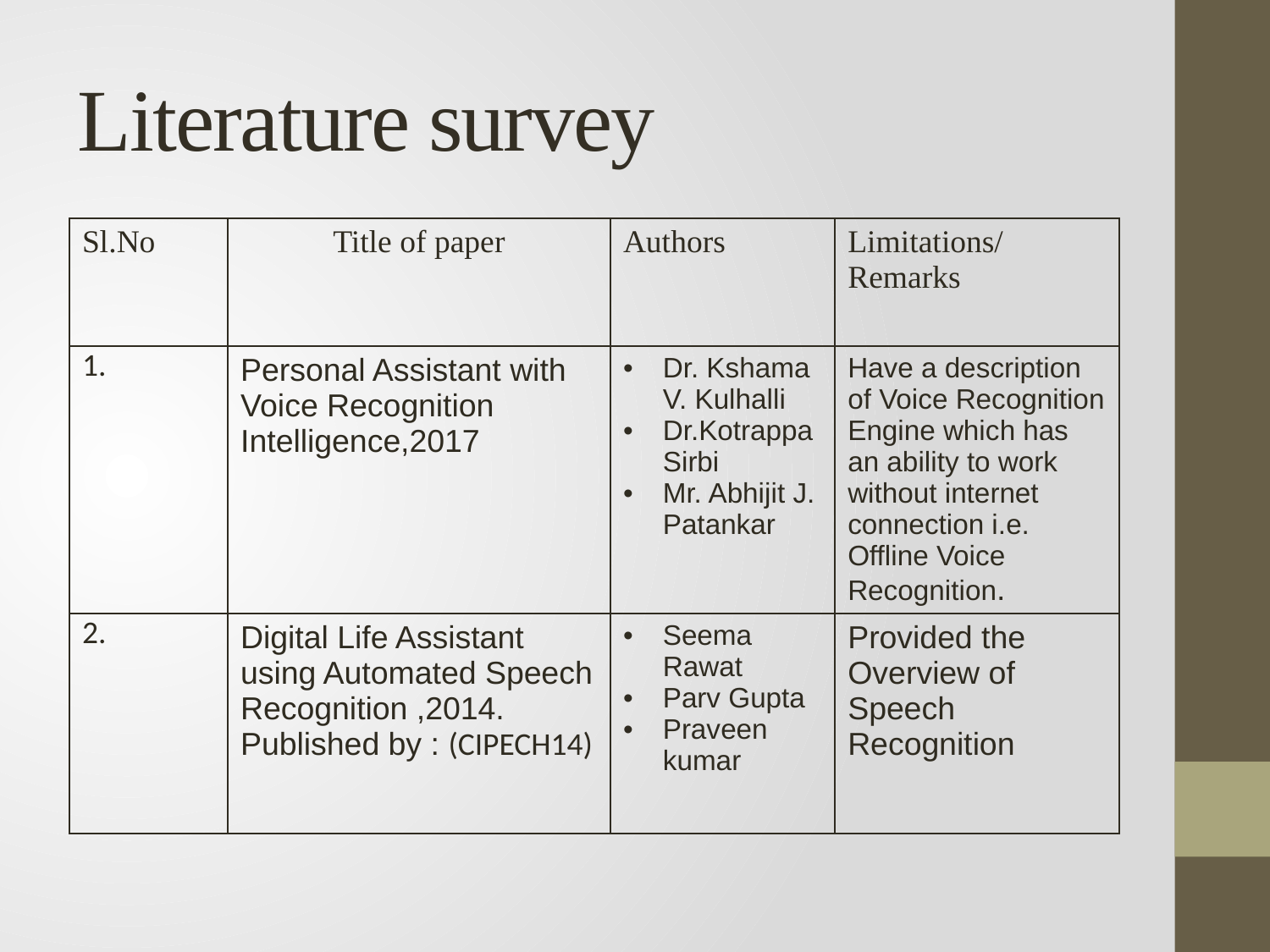

# Literature survey
| Sl.No | Title of paper | Authors | Limitations/ Remarks |
| --- | --- | --- | --- |
| 1. | Personal Assistant with Voice Recognition Intelligence,2017 | Dr. Kshama V. Kulhalli Dr.Kotrappa Sirbi Mr. Abhijit J. Patankar | Have a description of Voice Recognition Engine which has an ability to work without internet connection i.e. Offline Voice Recognition. |
| 2. | Digital Life Assistant using Automated Speech Recognition ,2014. Published by : (CIPECH14) | Seema Rawat Parv Gupta Praveen kumar | Provided the Overview of Speech Recognition |